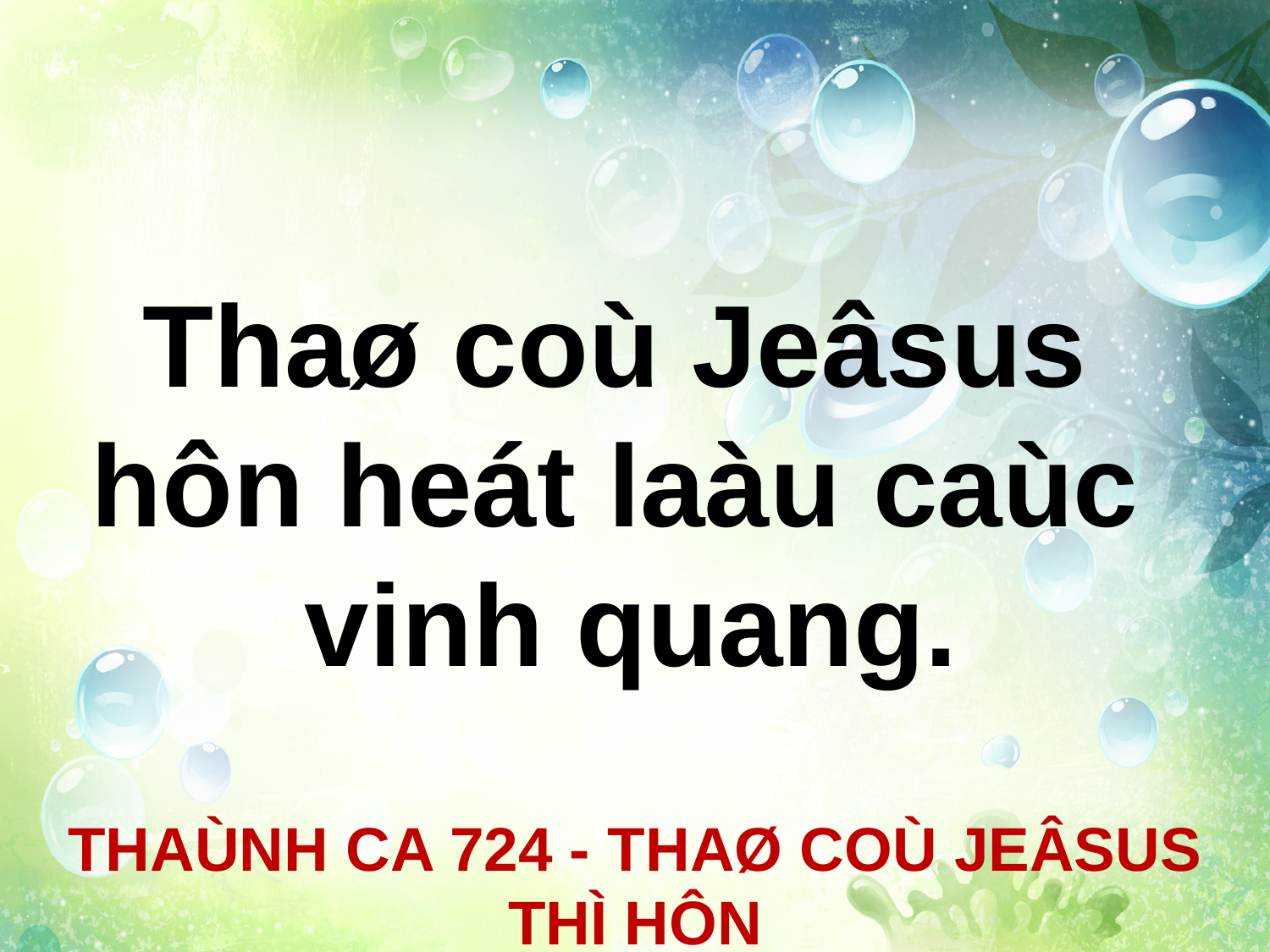

Thaø coù Jeâsus
hôn heát laàu caùc
vinh quang.
THAÙNH CA 724 - THAØ COÙ JEÂSUS THÌ HÔN